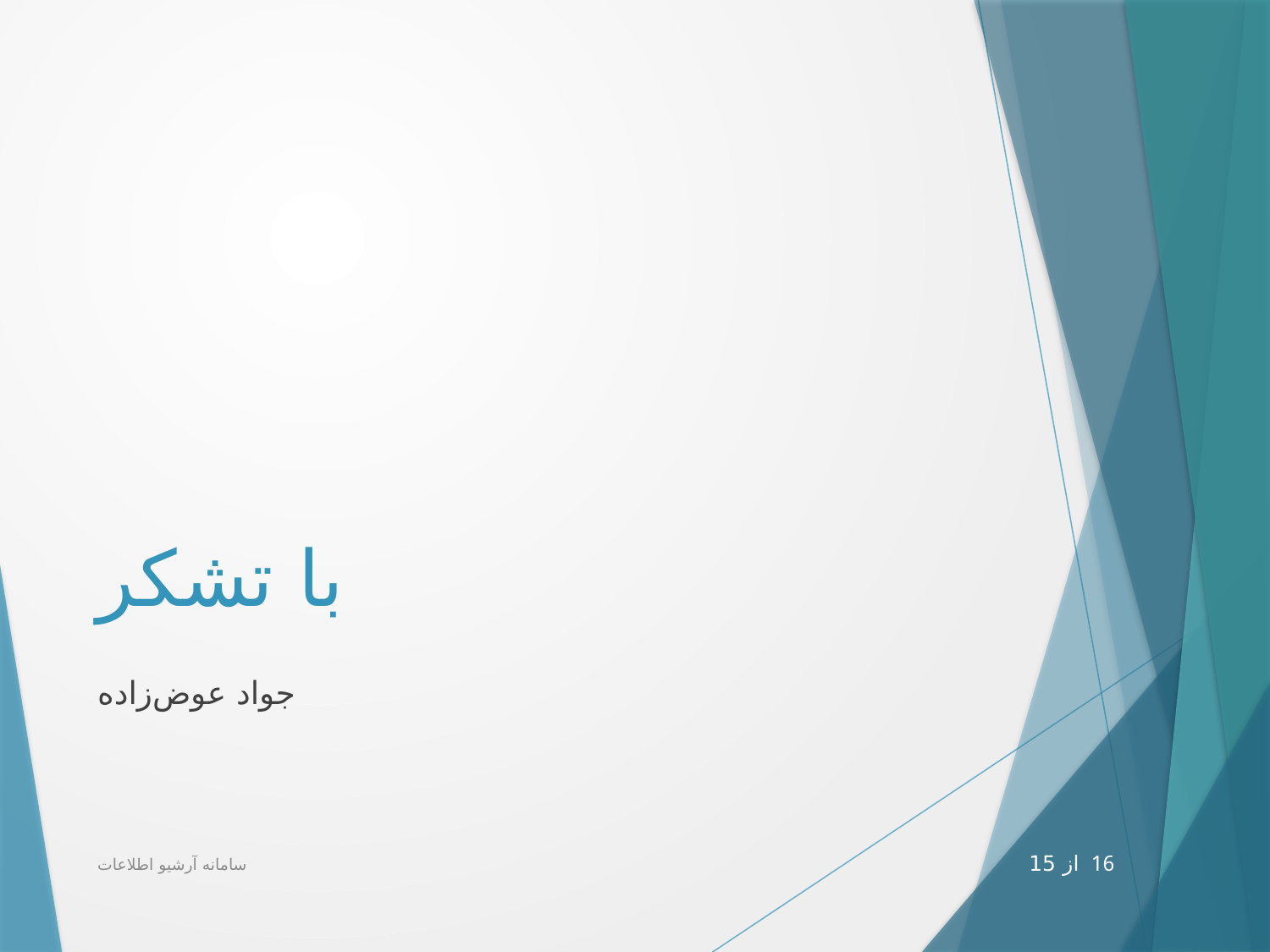

# با تشکر
جواد عوض‌زاده
سامانه آرشیو اطلاعات
16  از 15